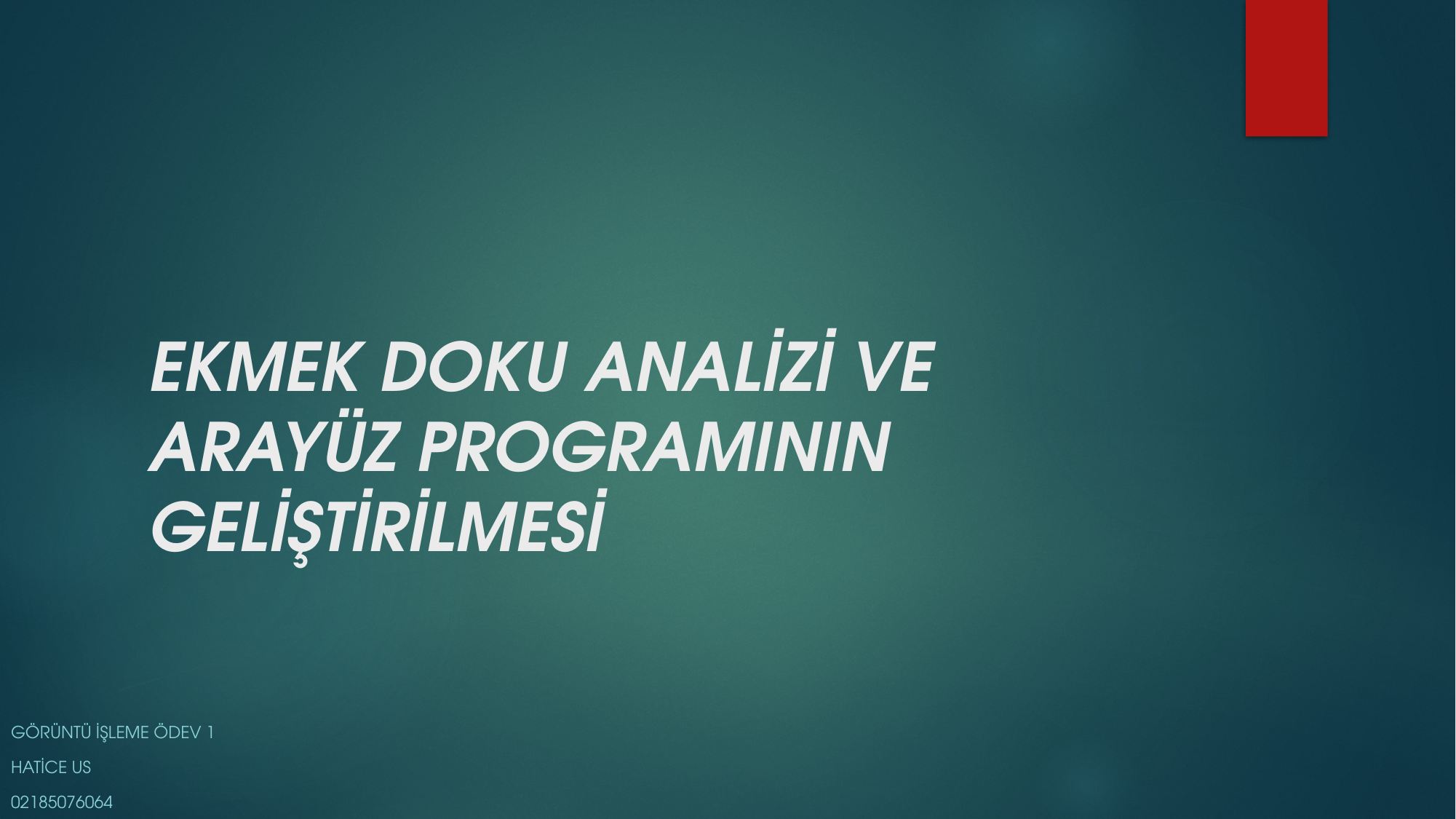

# EKMEK DOKU ANALİZİ VE ARAYÜZ PROGRAMININ GELİŞTİRİLMESİ
Görüntü işleme Ödev 1
Hatice us
02185076064